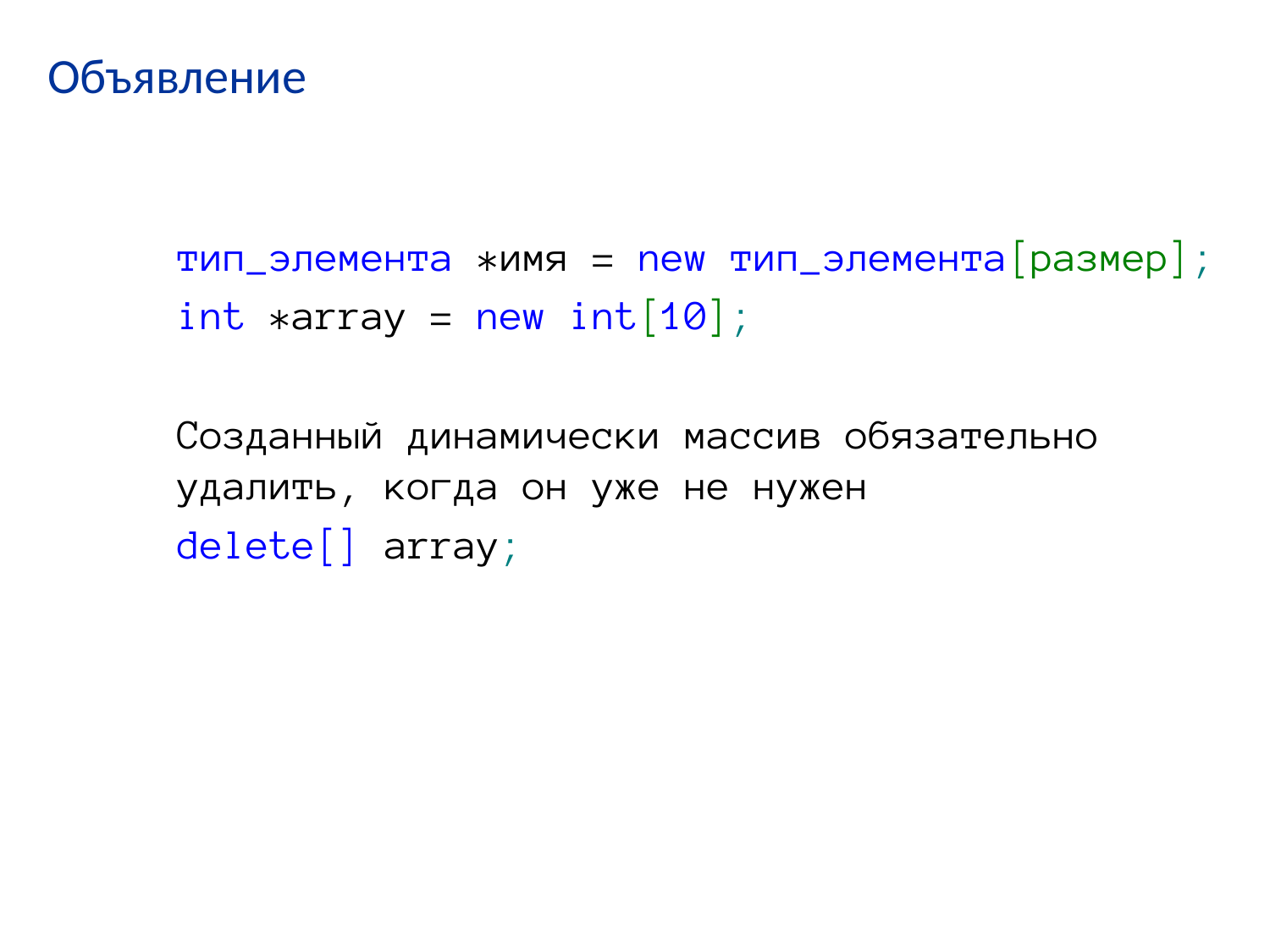

# Объявление
тип_элемента *имя = new тип_элемента[размер];
int *array = new int[10];

Созданный динамически массив обязательно удалить, когда он уже не нужен
delete[] array;